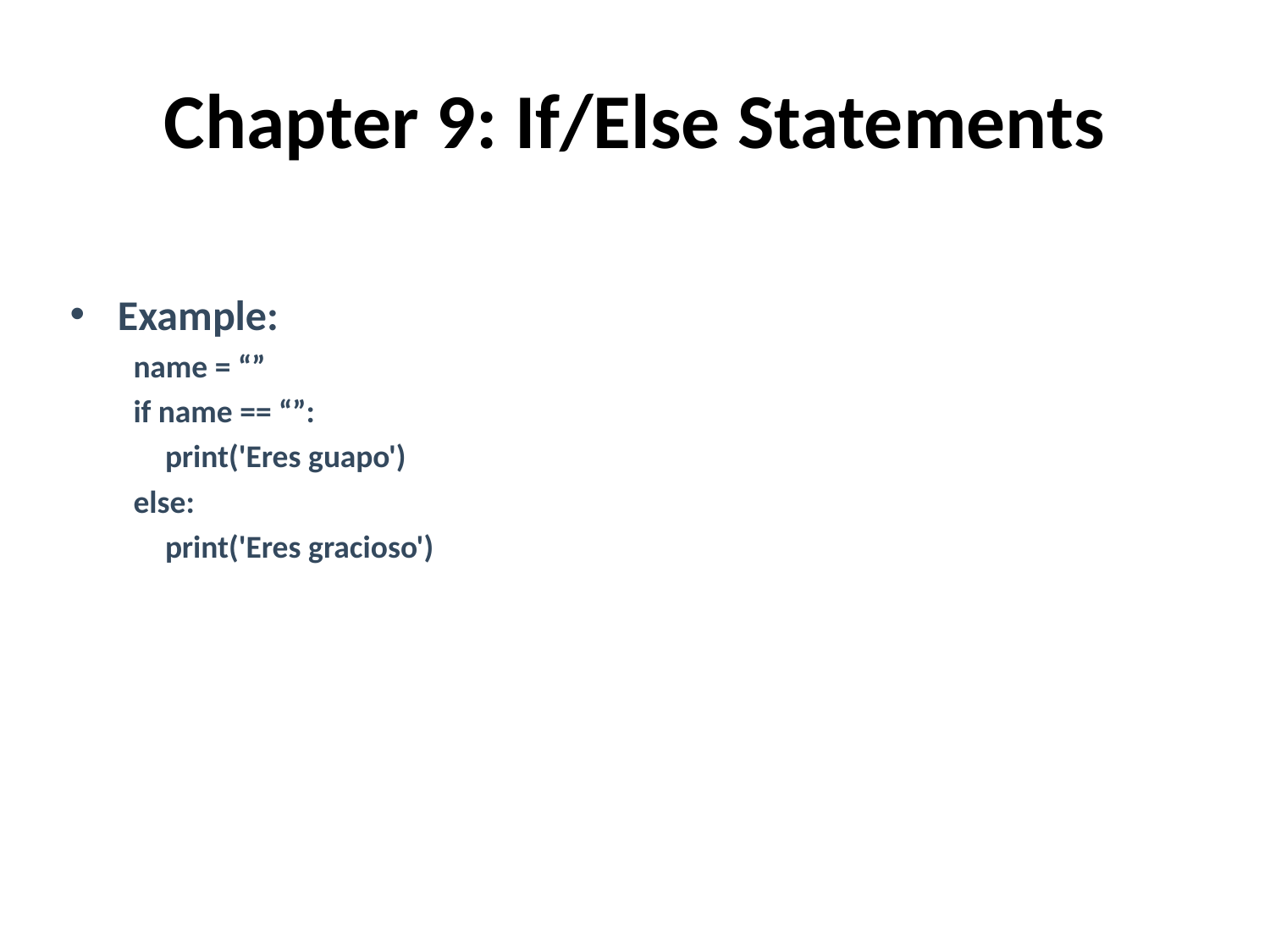

# Chapter 9: If/Else Statements

Example:
name = “”
if name == “”:
print('Eres guapo')
else:
print('Eres gracioso')